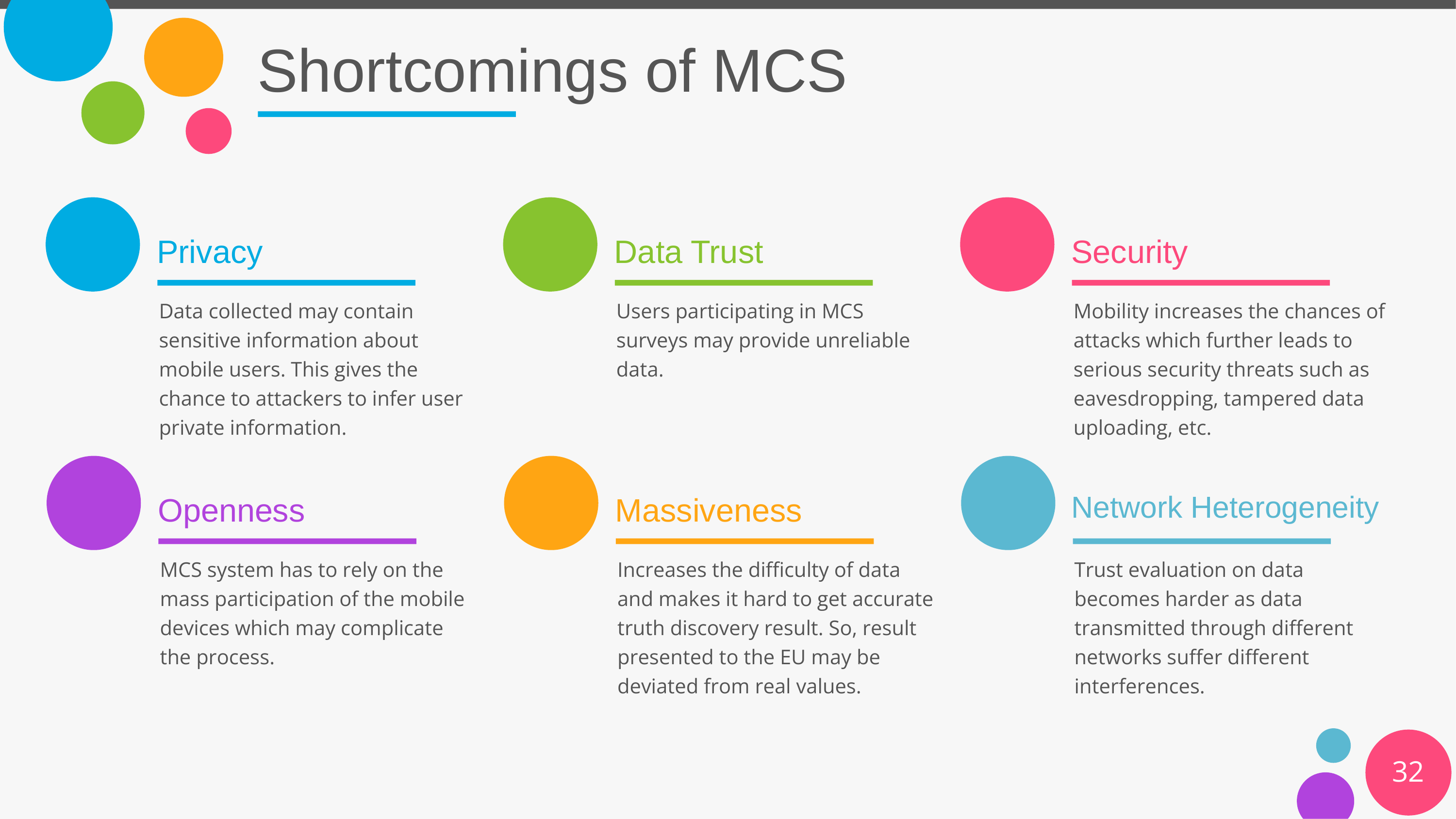

# Shortcomings of MCS
Privacy
Data Trust
Security
Data collected may contain sensitive information about mobile users. This gives the chance to attackers to infer user private information.
Users participating in MCS surveys may provide unreliable data.
Mobility increases the chances of attacks which further leads to serious security threats such as eavesdropping, tampered data uploading, etc.
Network Heterogeneity
Openness
Massiveness
MCS system has to rely on the mass participation of the mobile devices which may complicate the process.
Increases the difficulty of data and makes it hard to get accurate truth discovery result. So, result presented to the EU may be deviated from real values.
Trust evaluation on data becomes harder as data transmitted through different networks suffer different interferences.
32